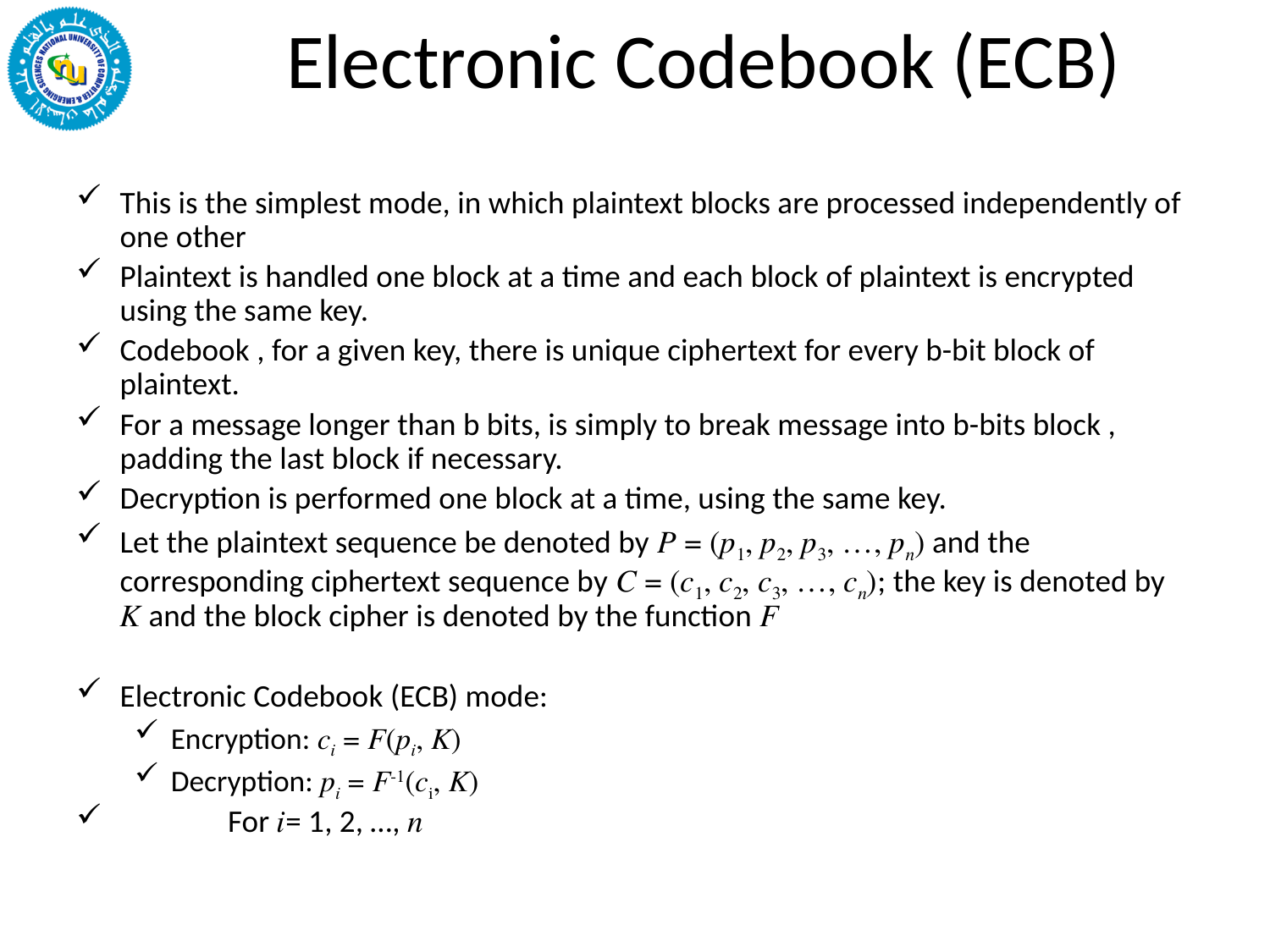

# Electronic Codebook (ECB)
This is the simplest mode, in which plaintext blocks are processed independently of one other
Plaintext is handled one block at a time and each block of plaintext is encrypted using the same key.
Codebook , for a given key, there is unique ciphertext for every b-bit block of plaintext.
For a message longer than b bits, is simply to break message into b-bits block , padding the last block if necessary.
Decryption is performed one block at a time, using the same key.
Let the plaintext sequence be denoted by P = (p1, p2, p3, …, pn) and the corresponding ciphertext sequence by C = (c1, c2, c3, …, cn); the key is denoted by K and the block cipher is denoted by the function F

Electronic Codebook (ECB) mode:
Encryption: ci = F(pi, K)
Decryption: pi = F-1(ci, K)
	For i= 1, 2, …, n